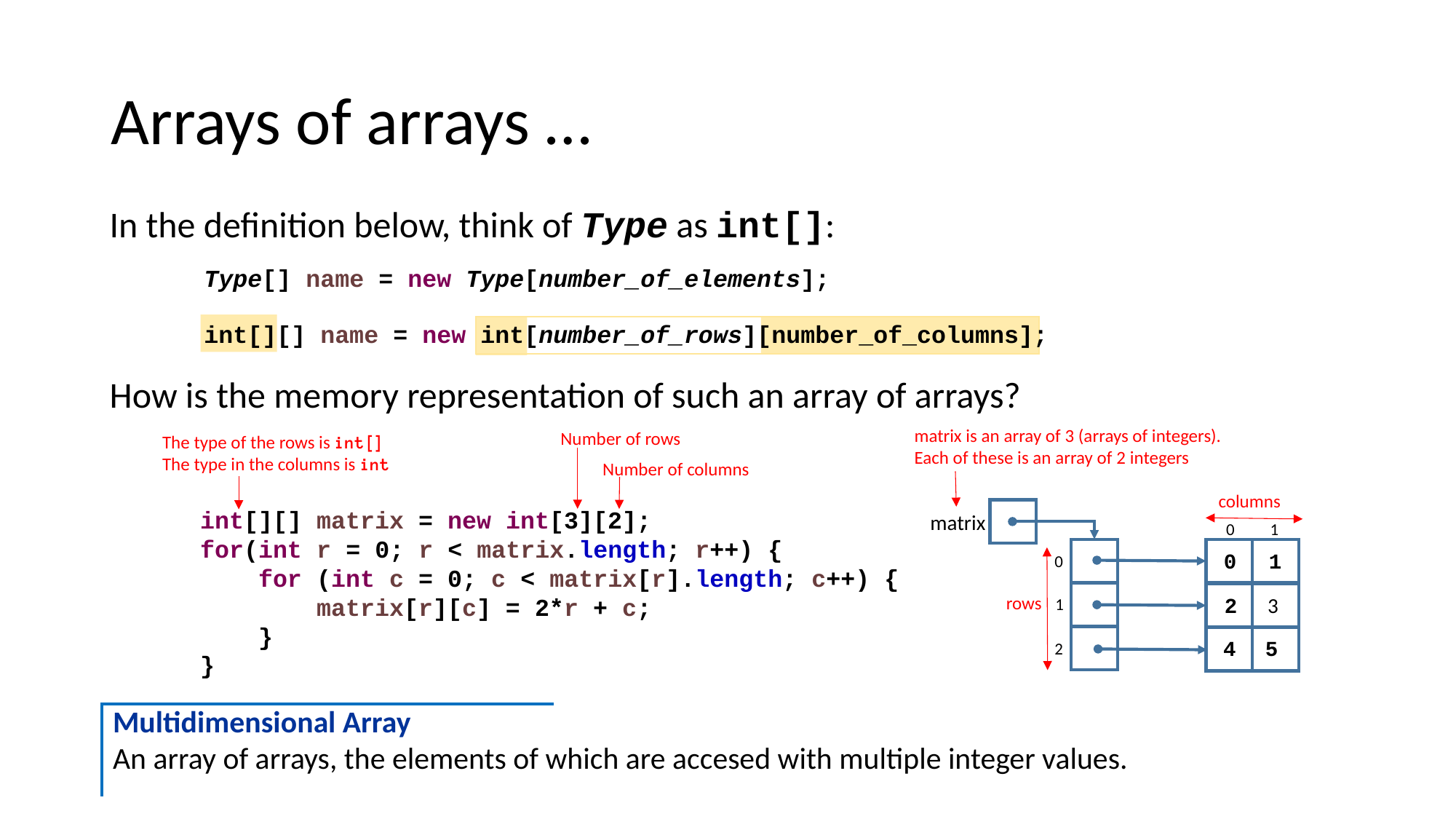

# Arrays of arrays …
In the definition below, think of Type as int[]:
Type[] name = new Type[number_of_elements];
int[][] name = new int[number_of_rows][number_of_columns];

How is the memory representation of such an array of arrays?
matrix is an array of 3 (arrays of integers).
Each of these is an array of 2 integers
Number of rows
The type of the rows is int[]
The type in the columns is int
Number of columns
columns
int[][] matrix = new int[3][2];
for(int r = 0; r < matrix.length; r++) {
    for (int c = 0; c < matrix[r].length; c++) {
        matrix[r][c] = 2*r + c;
    }
}

matrix
1
0

0
1
0

rows
2
3
1

4
5
2
| Multidimensional Array |  |
| --- | --- |
| An array of arrays, the elements of which are accesed with multiple integer values. |  |